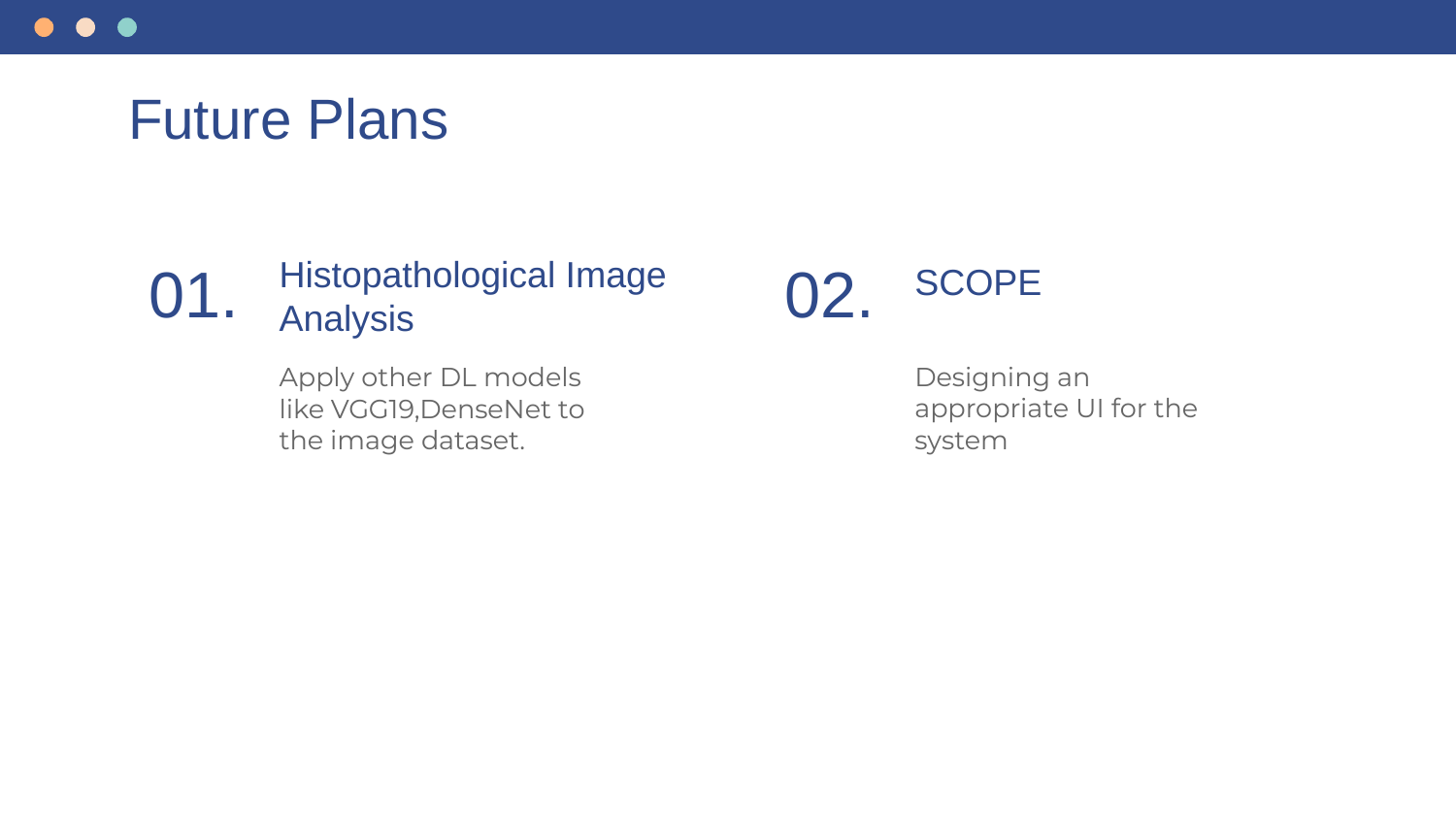

# Future Plans
Histopathological Image Analysis
SCOPE

01.
02.
Designing an appropriate UI for the system

Apply other DL models like VGG19,DenseNet to the image dataset.